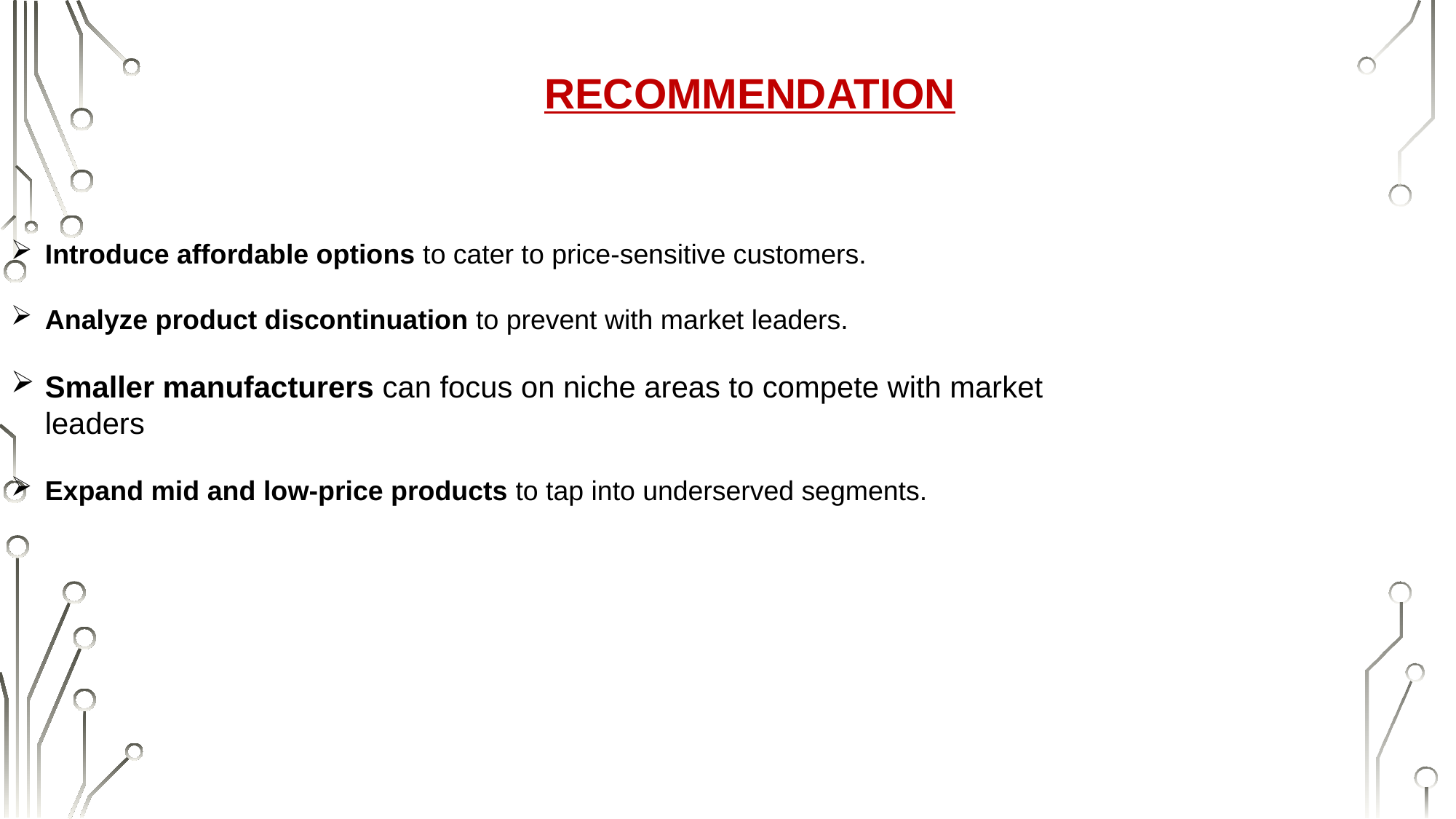

RECOMMENDATION

Introduce affordable options to cater to price-sensitive customers.

Analyze product discontinuation to prevent with market leaders.

Smaller manufacturers can focus on niche areas to compete with market leaders

Expand mid and low-price products to tap into underserved segments.